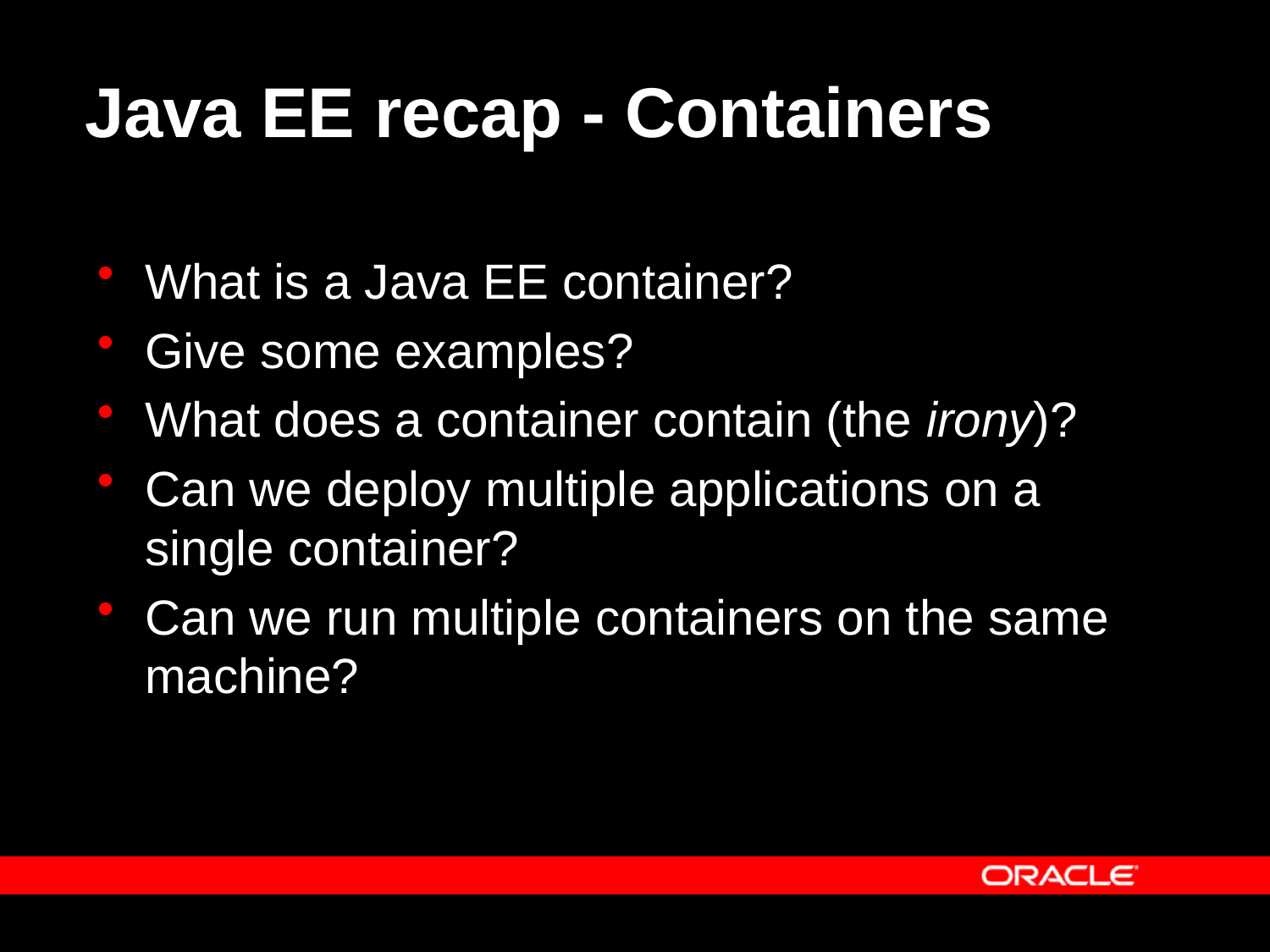

# Java EE recap - Containers
What is a Java EE container?
Give some examples?
What does a container contain (the irony)?
Can we deploy multiple applications on a single container?
Can we run multiple containers on the same machine?